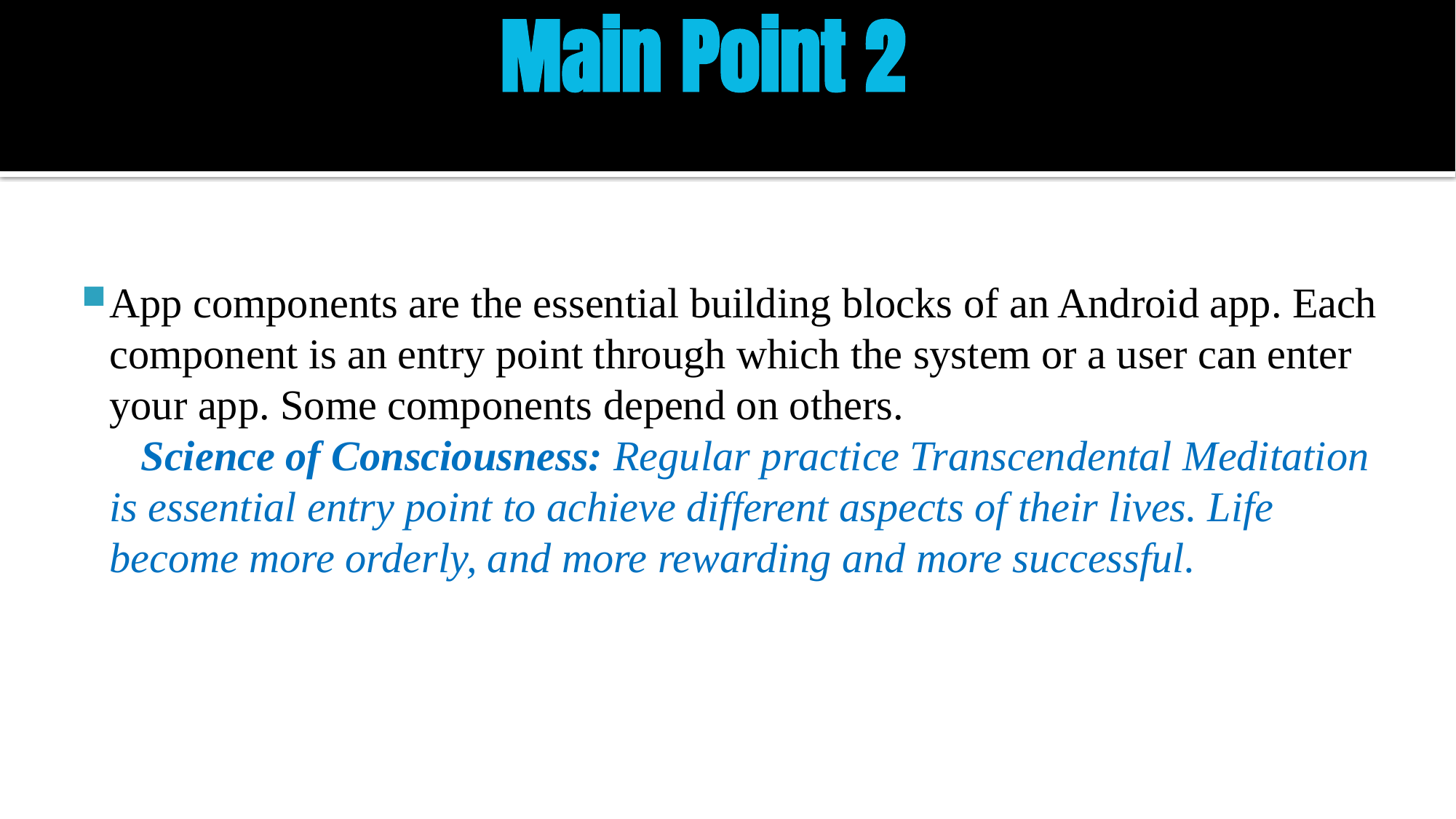

# Main Point 2
App components are the essential building blocks of an Android app. Each component is an entry point through which the system or a user can enter your app. Some components depend on others.                                                   Science of Consciousness: Regular practice Transcendental Meditation is essential entry point to achieve different aspects of their lives. Life  become more orderly, and more rewarding and more successful.